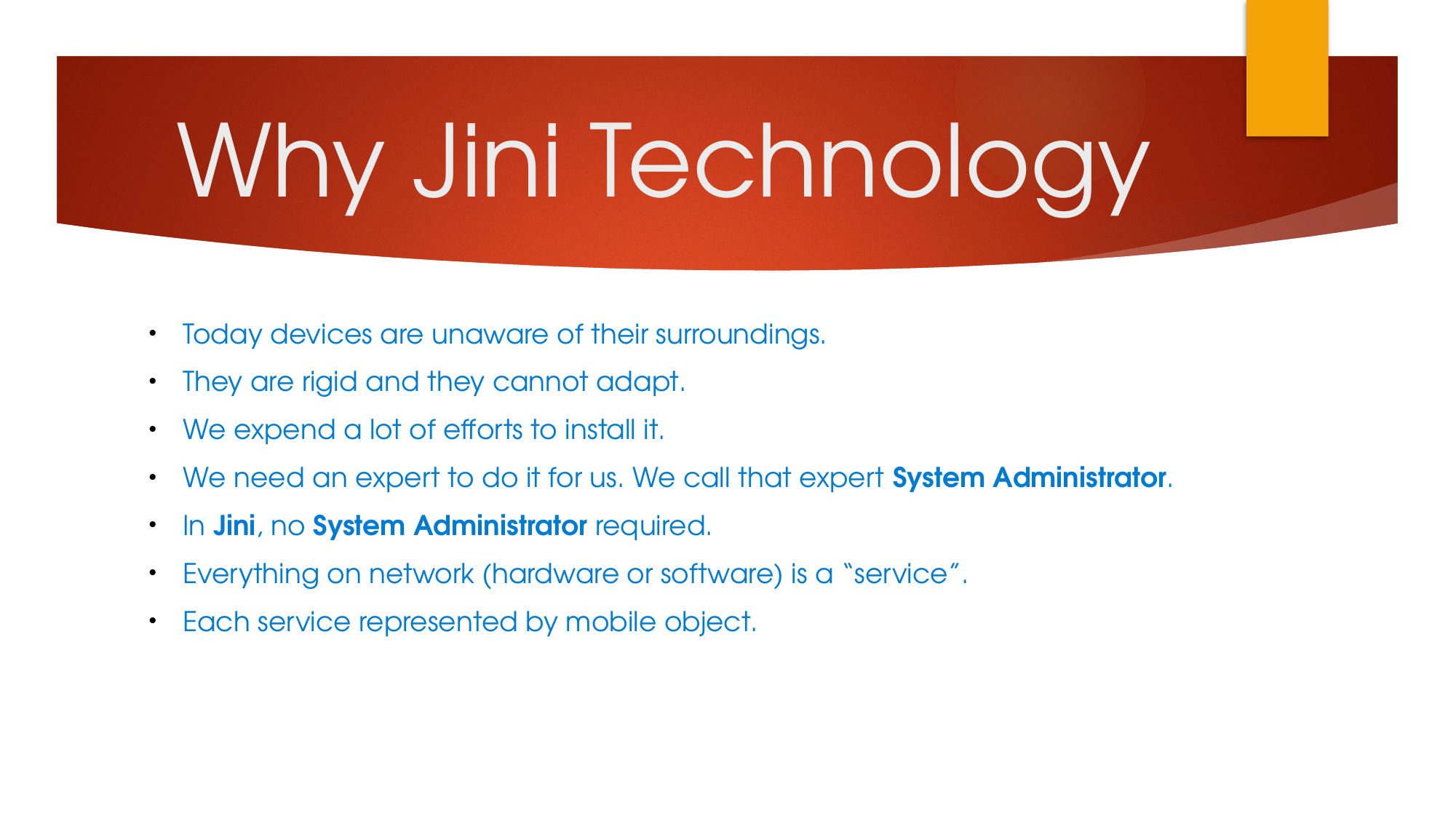

6
# Why Jini Technology
Today devices are unaware of their surroundings.
They are rigid and they cannot adapt.
We expend a lot of efforts to install it.
We need an expert to do it for us. We call that expert System Administrator.
In Jini, no System Administrator required.
Everything on network (hardware or software) is a “service”.
Each service represented by mobile object.